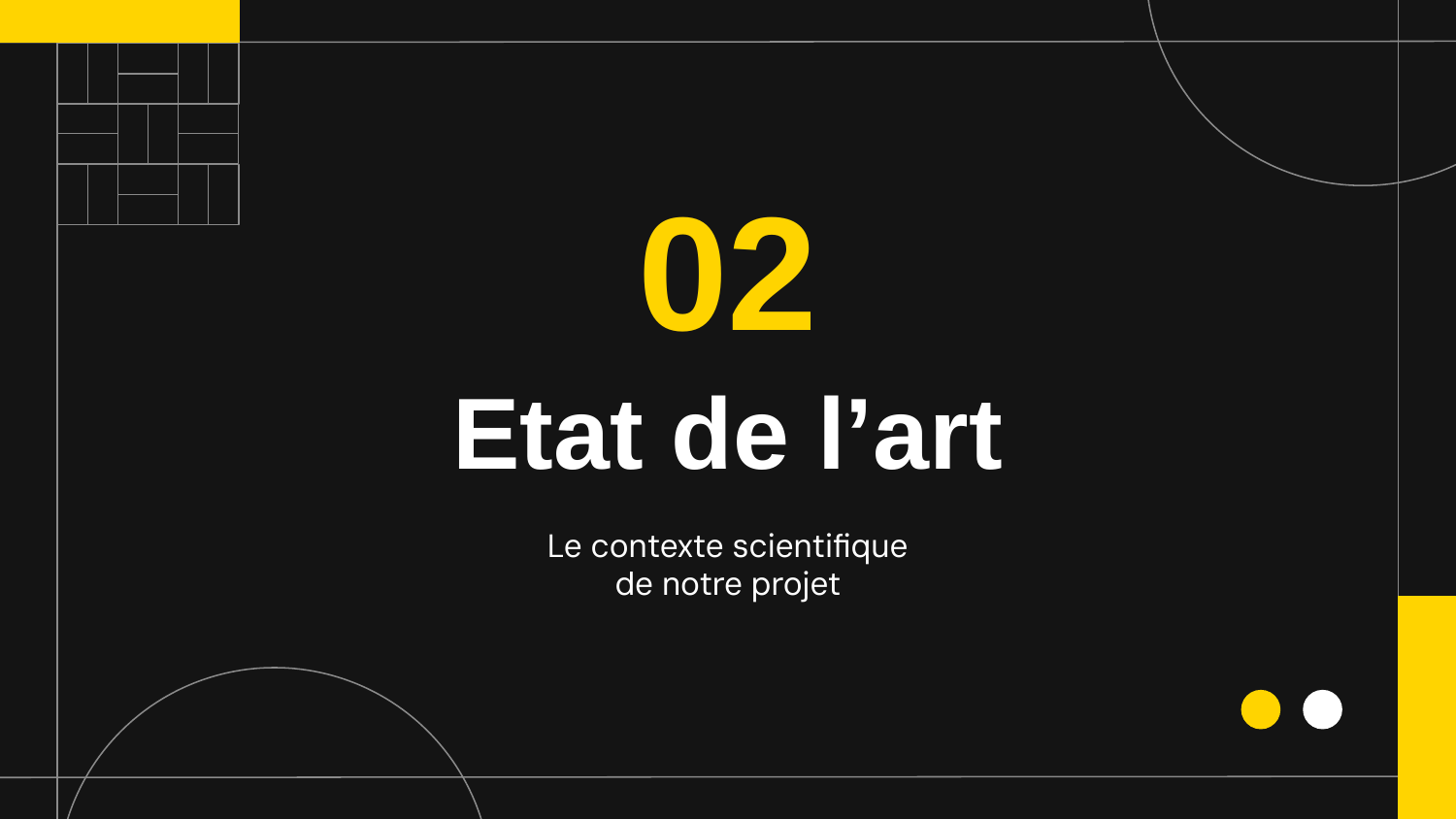

02
# Etat de l’art
Le contexte scientifique de notre projet